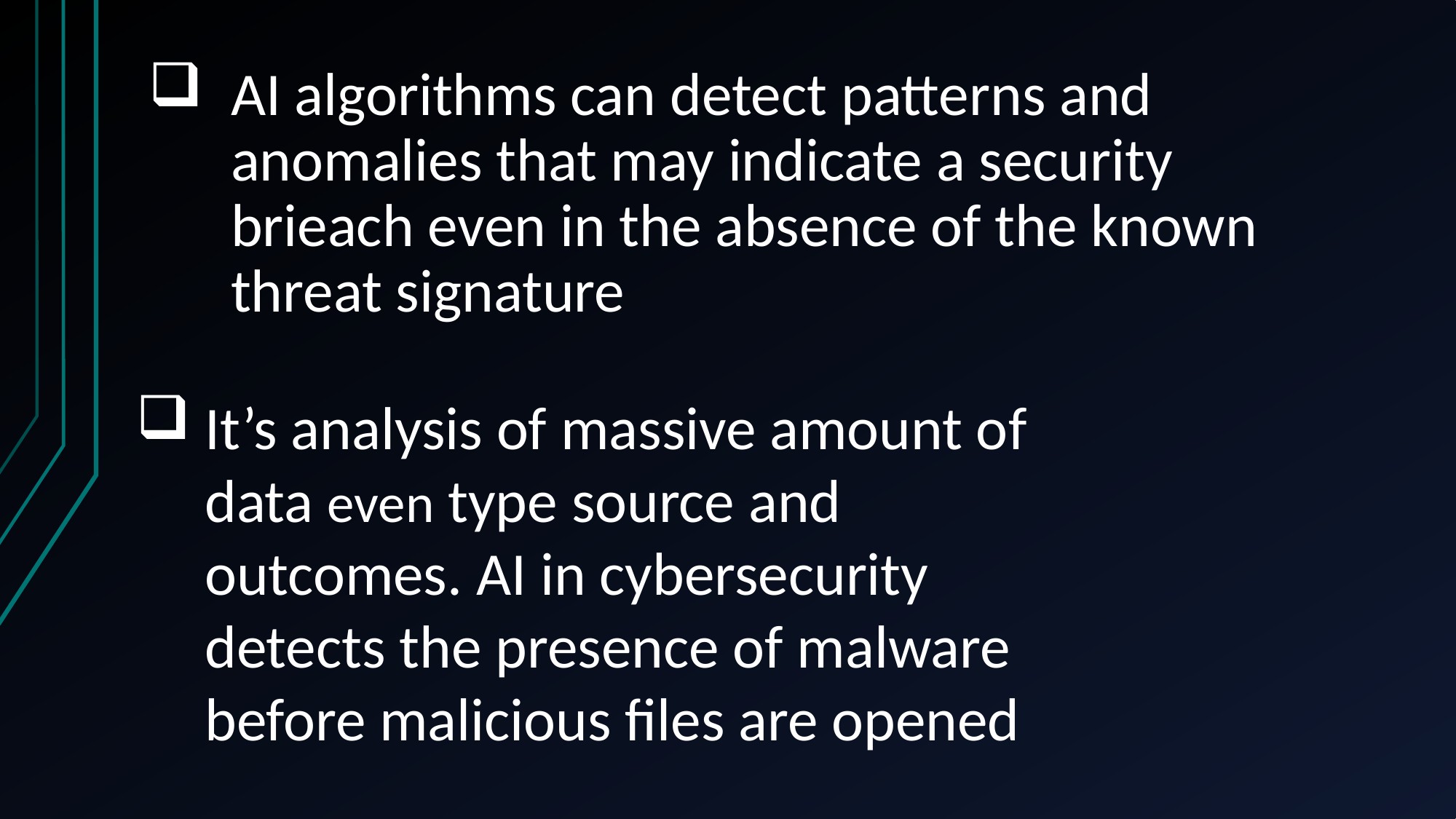

# AI algorithms can detect patterns and anomalies that may indicate a security brieach even in the absence of the known threat signature
It’s analysis of massive amount of data even type source and outcomes. AI in cybersecurity detects the presence of malware before malicious files are opened